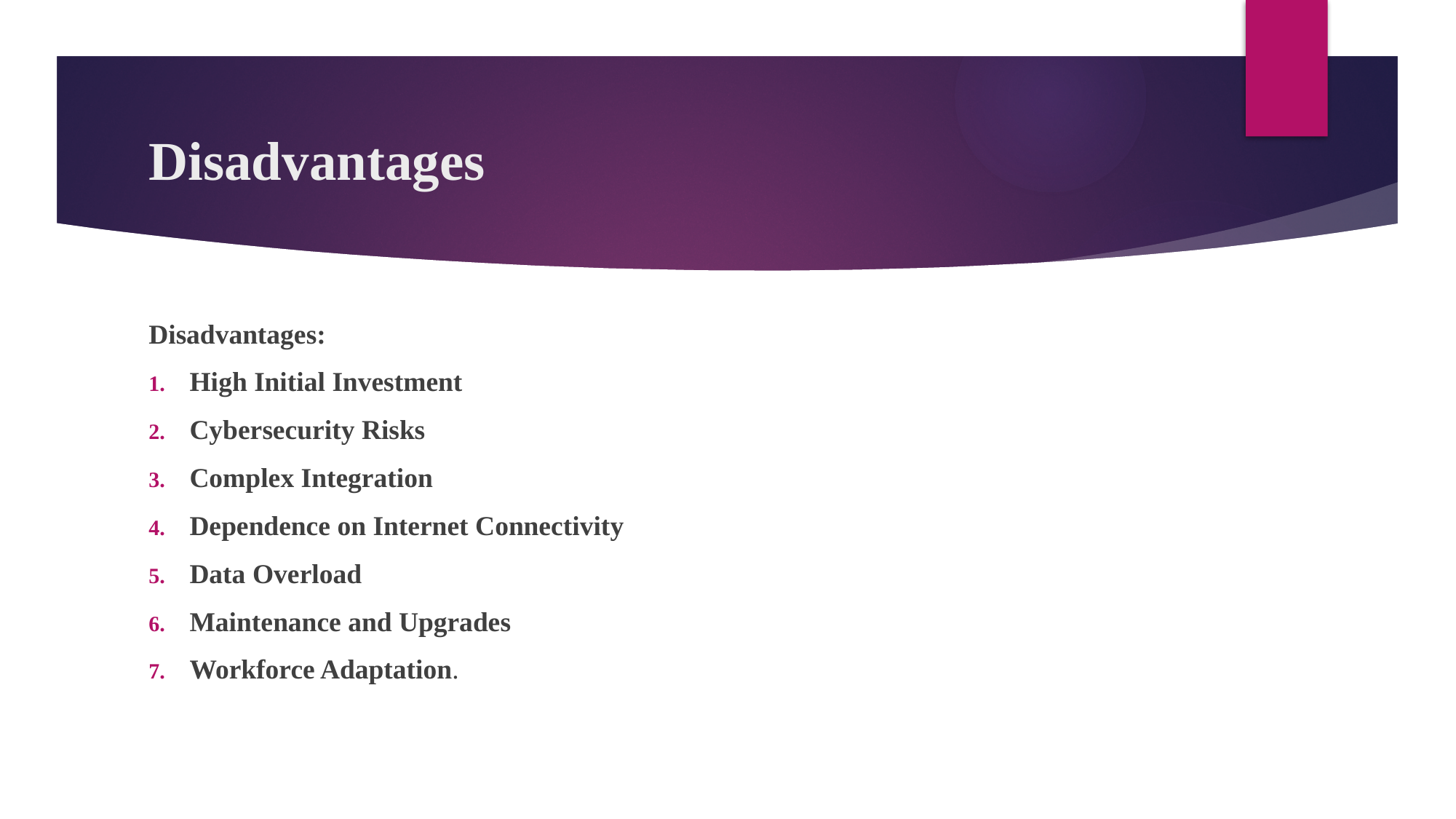

# Disadvantages
Disadvantages:
High Initial Investment
Cybersecurity Risks
Complex Integration
Dependence on Internet Connectivity
Data Overload
Maintenance and Upgrades
Workforce Adaptation.